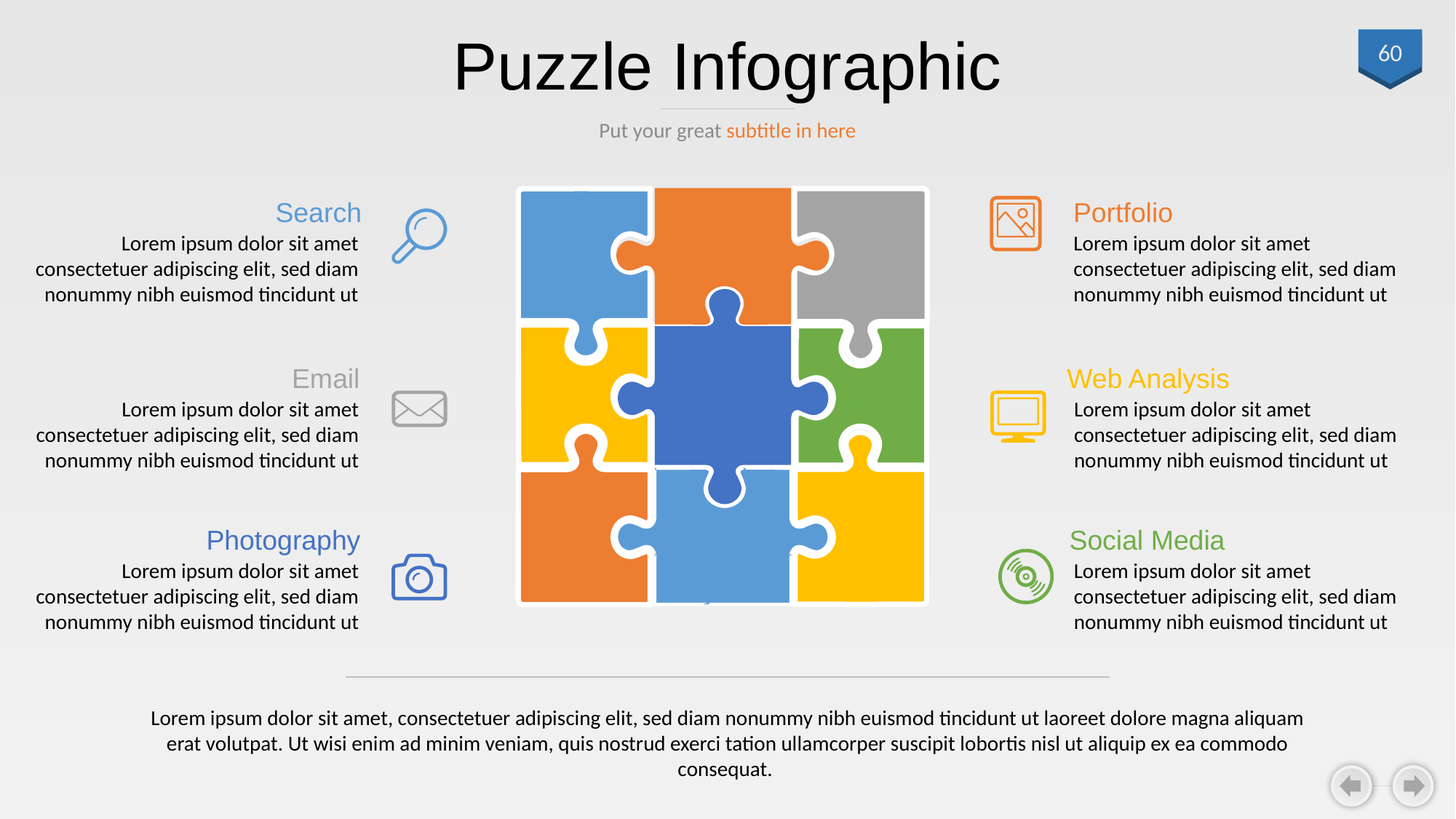

# Puzzle Infographic
60
Put your great subtitle in here

Search
Lorem ipsum dolor sit amet consectetuer adipiscing elit, sed diam nonummy nibh euismod tincidunt ut
Portfolio
Lorem ipsum dolor sit amet consectetuer adipiscing elit, sed diam nonummy nibh euismod tincidunt ut

Email
Lorem ipsum dolor sit amet consectetuer adipiscing elit, sed diam nonummy nibh euismod tincidunt ut
Web Analysis
Lorem ipsum dolor sit amet consectetuer adipiscing elit, sed diam nonummy nibh euismod tincidunt ut

Photography
Lorem ipsum dolor sit amet consectetuer adipiscing elit, sed diam nonummy nibh euismod tincidunt ut
Social Media
Lorem ipsum dolor sit amet consectetuer adipiscing elit, sed diam nonummy nibh euismod tincidunt ut

Lorem ipsum dolor sit amet, consectetuer adipiscing elit, sed diam nonummy nibh euismod tincidunt ut laoreet dolore magna aliquam erat volutpat. Ut wisi enim ad minim veniam, quis nostrud exerci tation ullamcorper suscipit lobortis nisl ut aliquip ex ea commodo consequat.